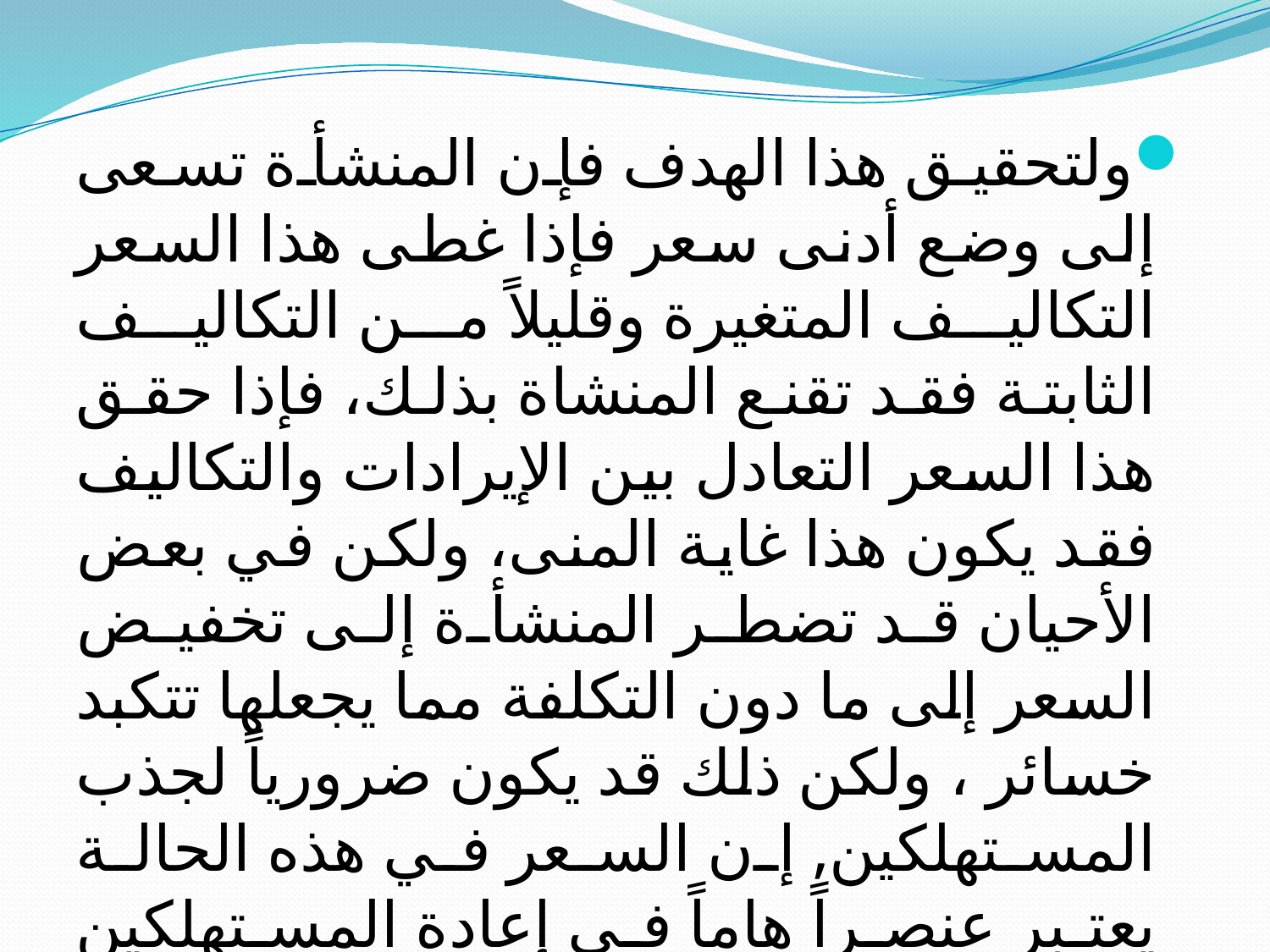

ولتحقيق هذا الهدف فإن المنشأة تسعى إلى وضع أدنى سعر فإذا غطى هذا السعر التكاليف المتغيرة وقليلاً من التكاليف الثابتة فقد تقنع المنشاة بذلك، فإذا حقق هذا السعر التعادل بين الإيرادات والتكاليف فقد يكون هذا غاية المنى، ولكن في بعض الأحيان قد تضطر المنشأة إلى تخفيض السعر إلى ما دون التكلفة مما يجعلها تتكبد خسائر ، ولكن ذلك قد يكون ضرورياً لجذب المستهلكين, إن السعر في هذه الحالة يعتبر عنصراً هاماً في إعادة المستهلكين الذين تحولوا عن السلعة وأولئك الذين يمكن أن يأتوا إذا وجدوا أن السعر قليل.